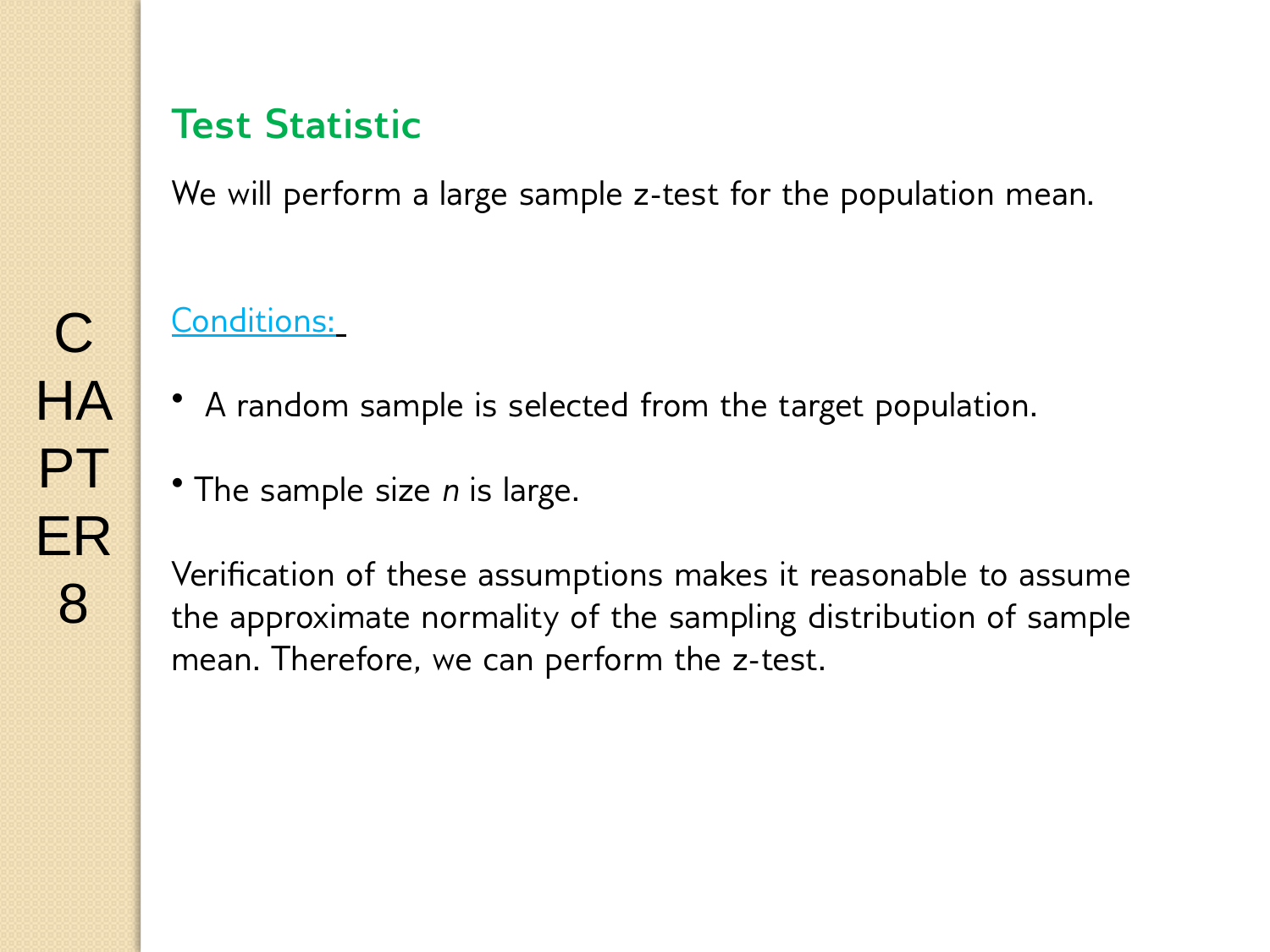

CHAPTER 8
Test Statistic

We will perform a large sample z-test for the population mean.

Conditions:

  A random sample is selected from the target population.

 The sample size n is large.

Verification of these assumptions makes it reasonable to assume the approximate normality of the sampling distribution of sample mean. Therefore, we can perform the z-test.